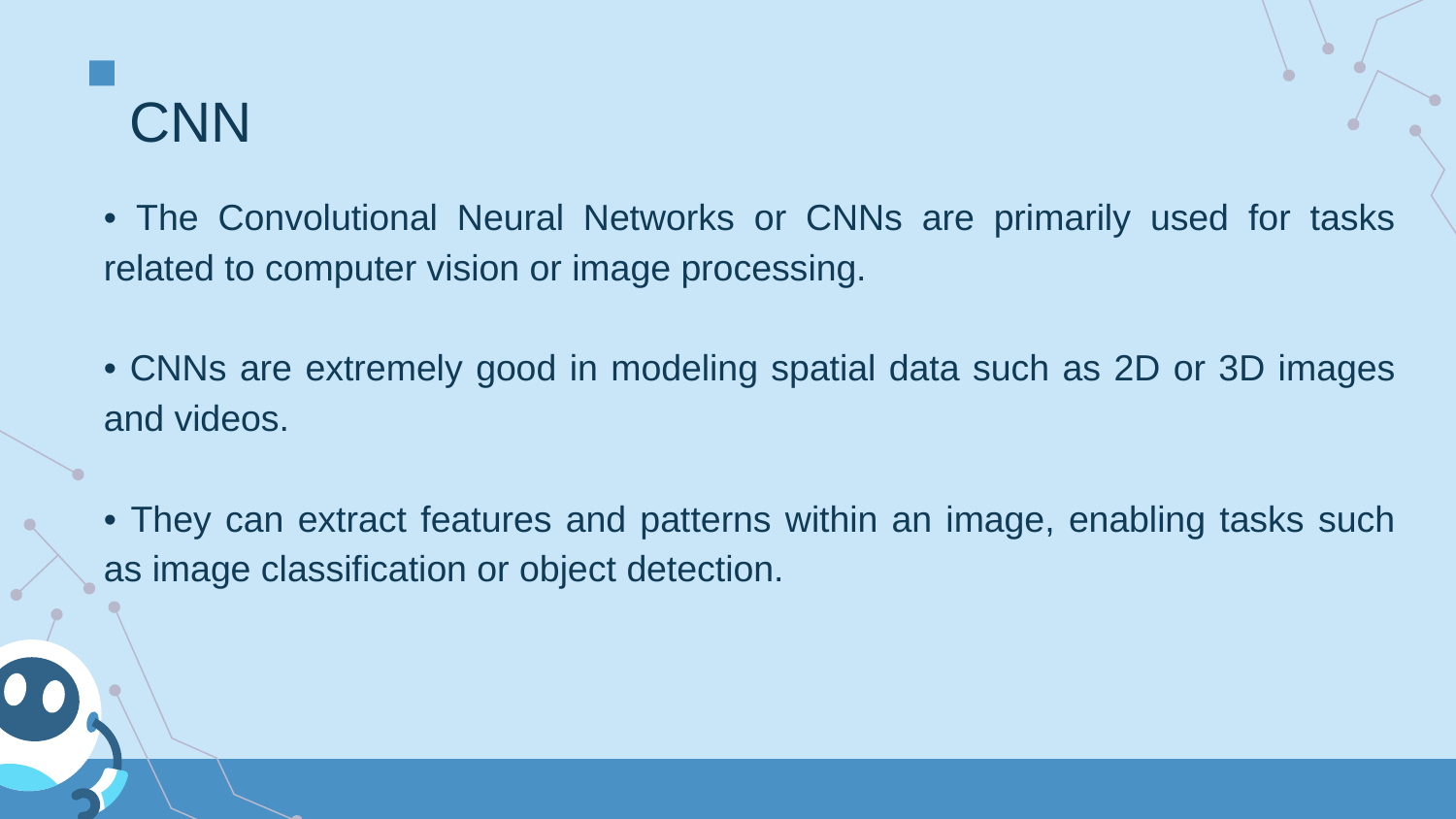

# CNN
• The Convolutional Neural Networks or CNNs are primarily used for tasks related to computer vision or image processing.

• CNNs are extremely good in modeling spatial data such as 2D or 3D images and videos.

• They can extract features and patterns within an image, enabling tasks such as image classification or object detection.